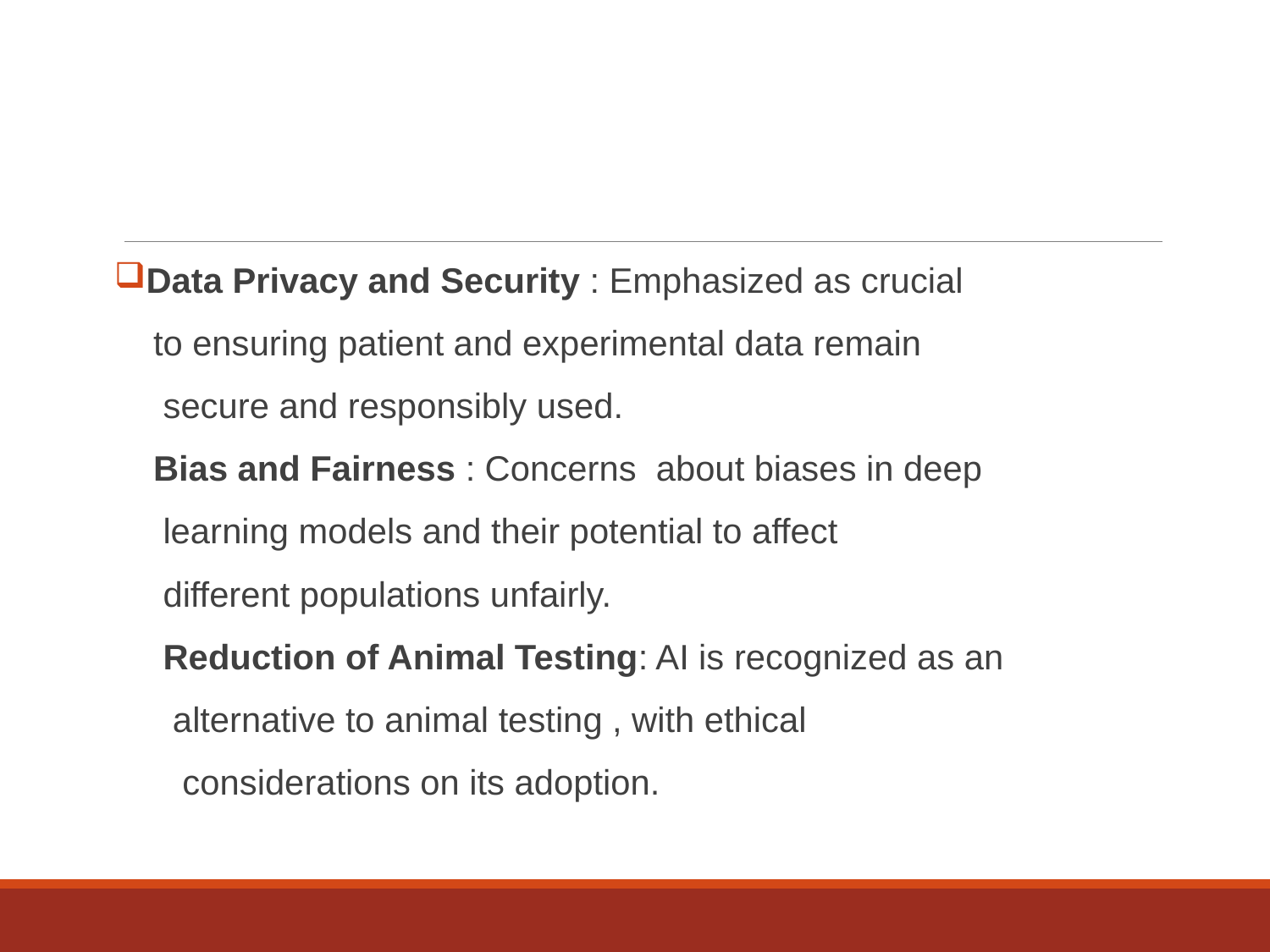

#
Data Privacy and Security : Emphasized as crucial
    to ensuring patient and experimental data remain
     secure and responsibly used.
    Bias and Fairness : Concerns  about biases in deep
     learning models and their potential to affect
     different populations unfairly.
     Reduction of Animal Testing: AI is recognized as an
      alternative to animal testing , with ethical
       considerations on its adoption.